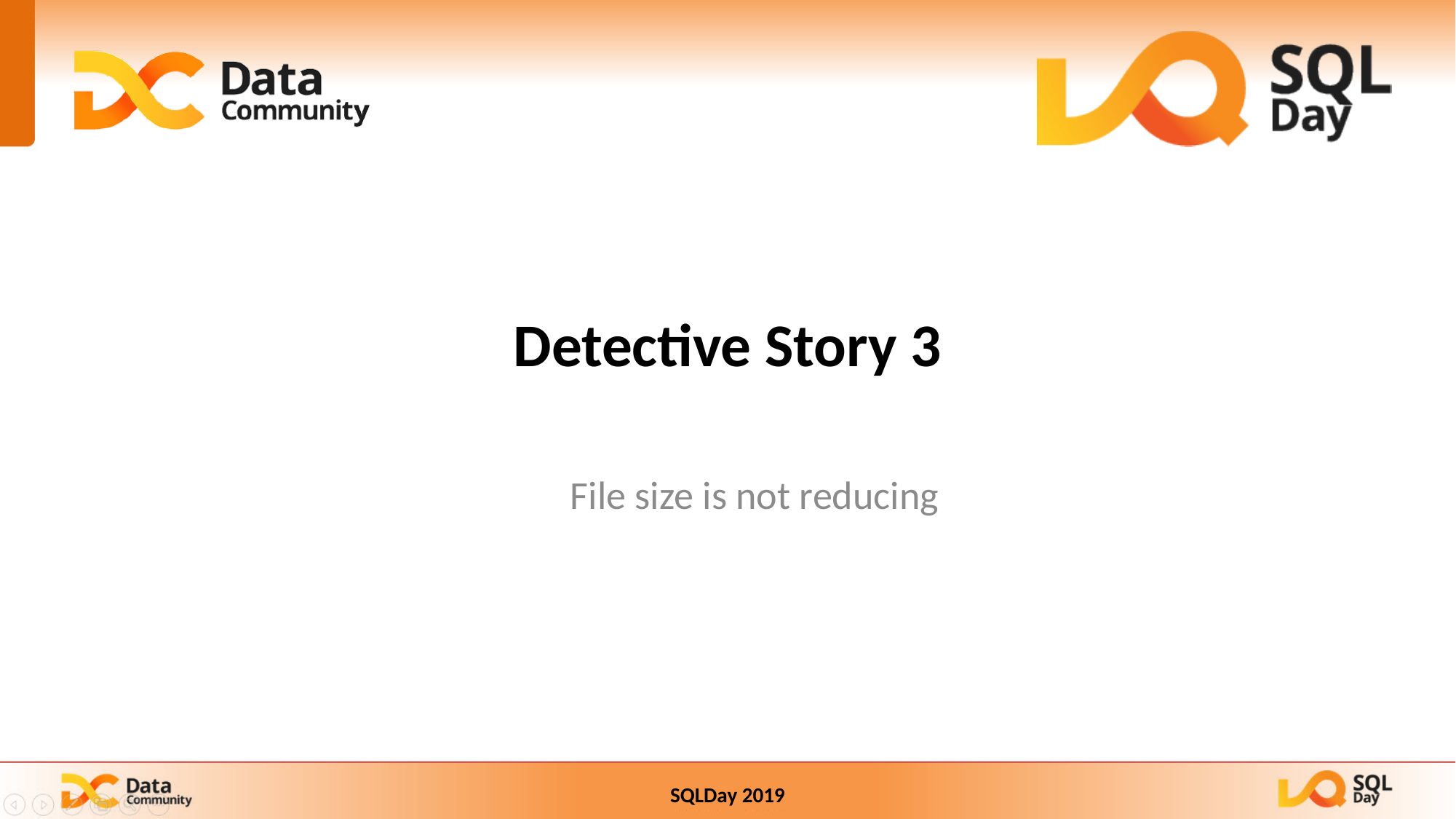

# Detective Story 3
File size is not reducing